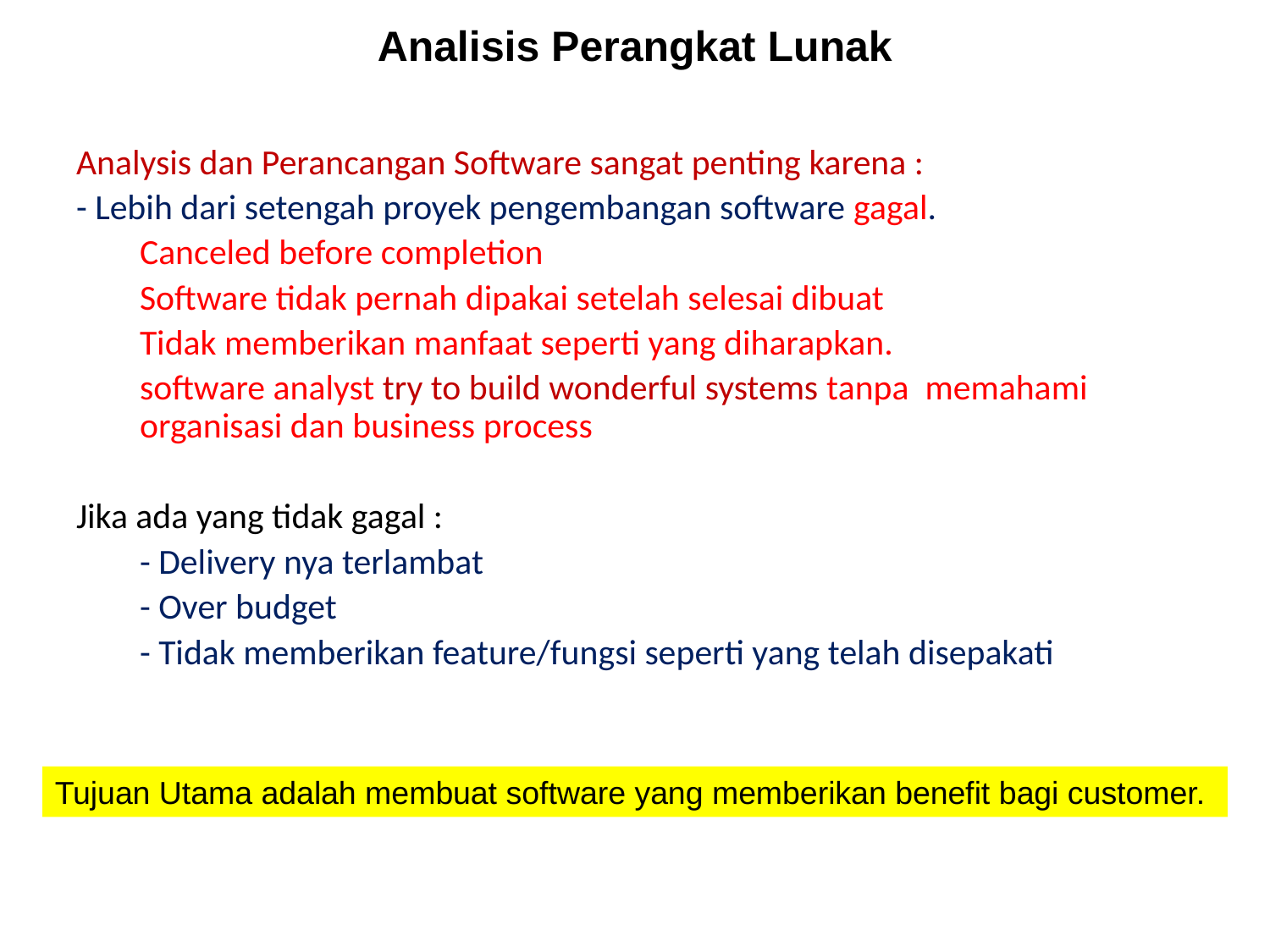

# Analisis Perangkat Lunak
Analysis dan Perancangan Software sangat penting karena :
- Lebih dari setengah proyek pengembangan software gagal.
Canceled before completion
Software tidak pernah dipakai setelah selesai dibuat
Tidak memberikan manfaat seperti yang diharapkan.
software analyst try to build wonderful systems tanpa  memahami organisasi dan business process

Jika ada yang tidak gagal :
- Delivery nya terlambat
- Over budget
- Tidak memberikan feature/fungsi seperti yang telah disepakati
Tujuan Utama adalah membuat software yang memberikan benefit bagi customer.